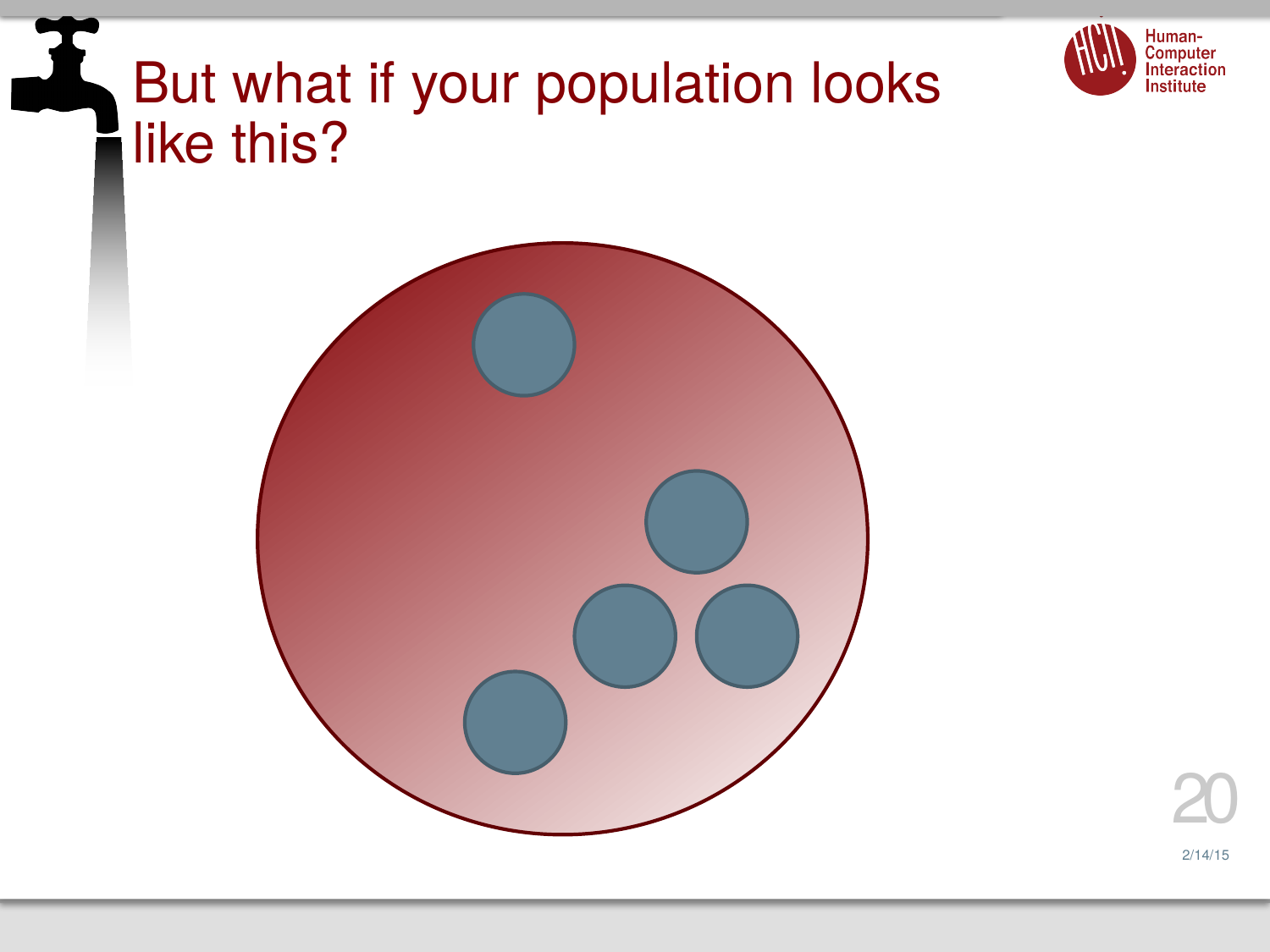

# But what if your population looks like this?

20
2/14/15